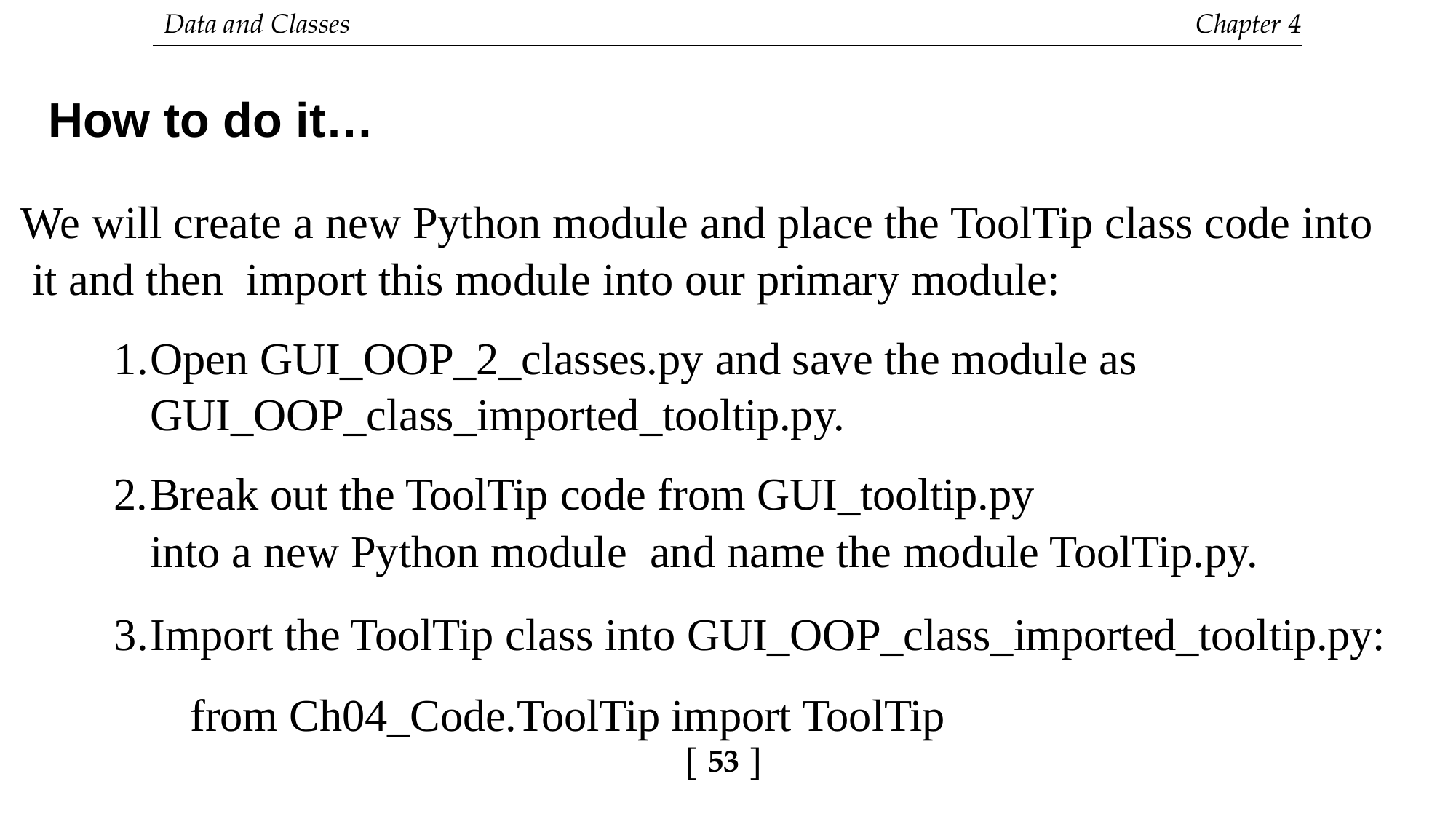

Data and Classes	Chapter 4

# How to do it…
We will create a new Python module and place the ToolTip class code into
 it and then  import this module into our primary module:
Open GUI_OOP_2_classes.py and save the module as
GUI_OOP_class_imported_tooltip.py.

Break out the ToolTip code from GUI_tooltip.py
into a new Python module  and name the module ToolTip.py.

Import the ToolTip class into GUI_OOP_class_imported_tooltip.py:
from Ch04_Code.ToolTip import ToolTip

[ 53 ]